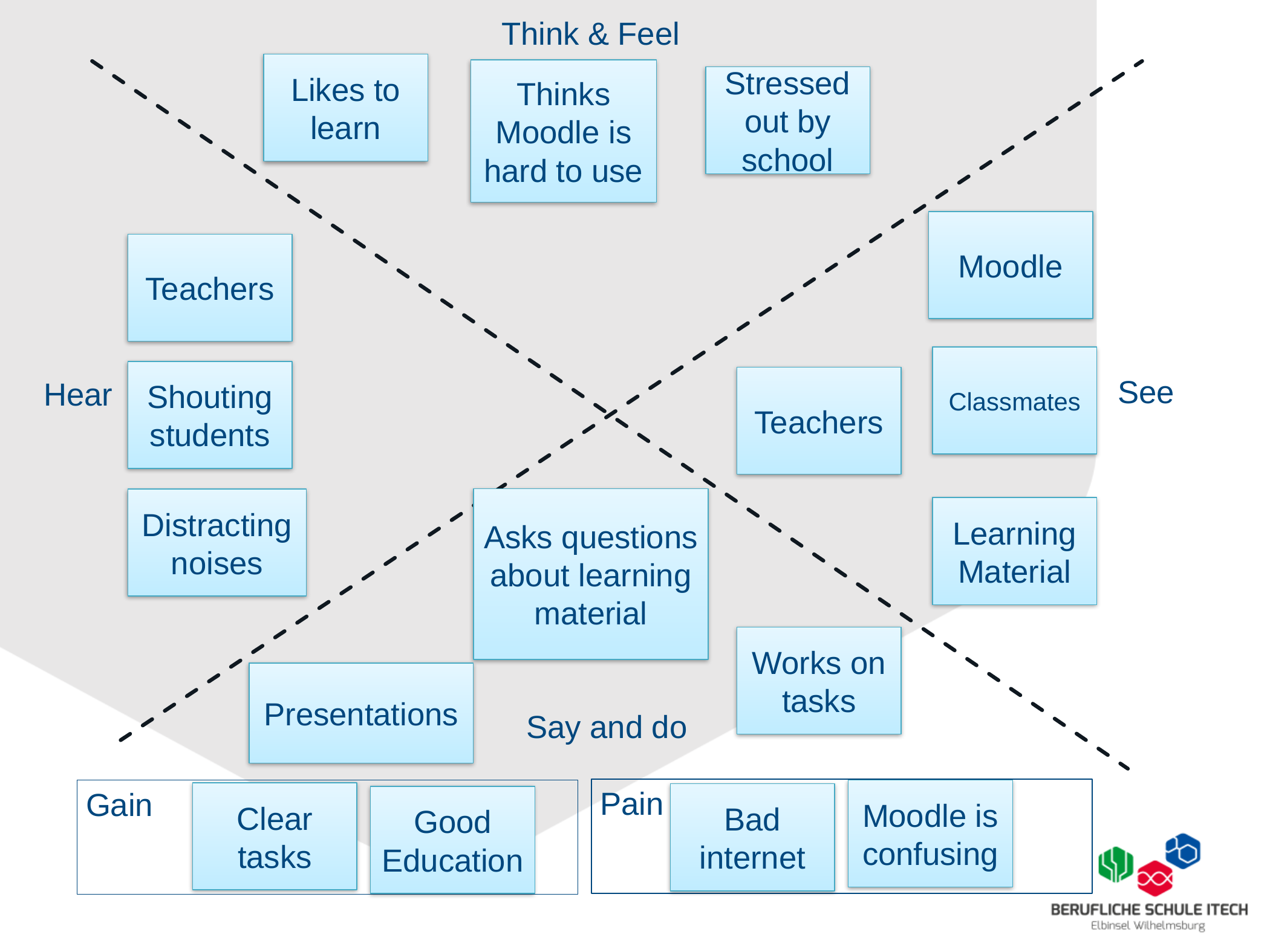

Think & Feel
Likes to learn
Thinks Moodle is hard to use
Stressed out by school
Moodle
Teachers
Classmates
Shouting students
Teachers
See
Hear
Asks questions about learning material
Distracting noises
Learning Material
Works on tasks
Presentations
Say and do
Pain
Gain
Moodle is confusing
Clear tasks
Bad internet
Good Education